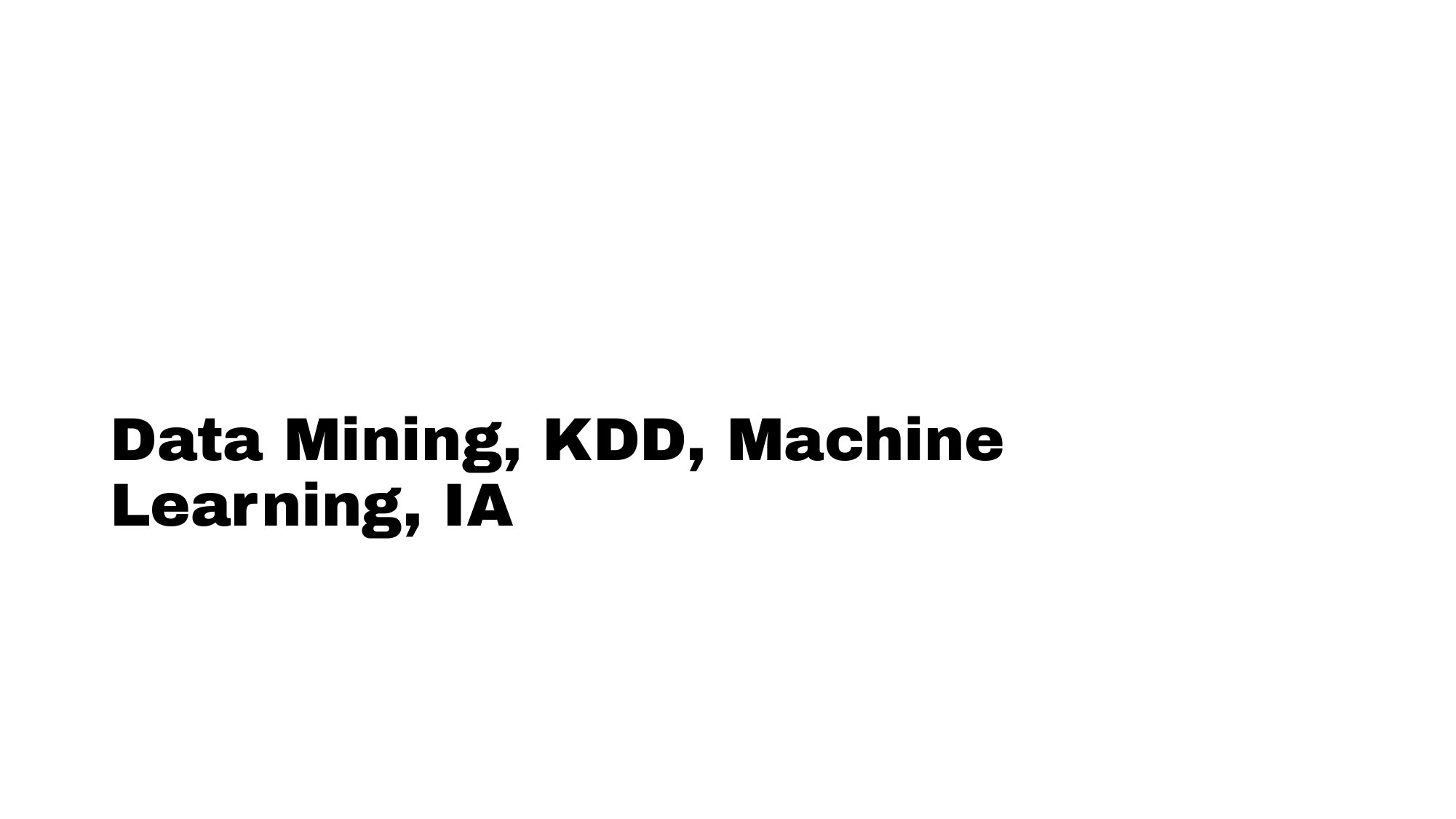

# Data Mining, KDD, Machine Learning, IA